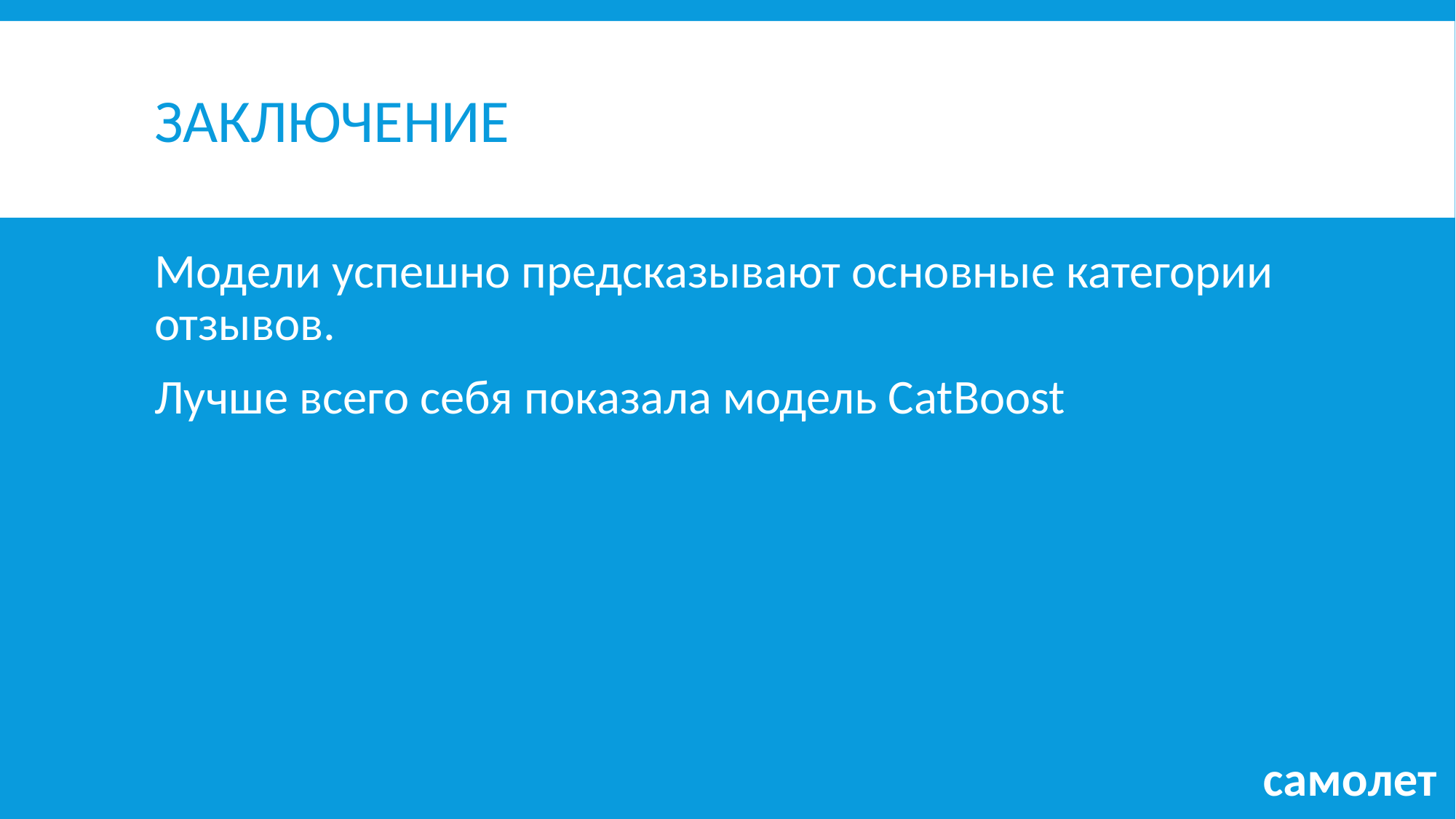

# зАКЛЮЧЕНИЕ
Модели успешно предсказывают основные категории отзывов.
Лучше всего себя показала модель CatBoost

самолет